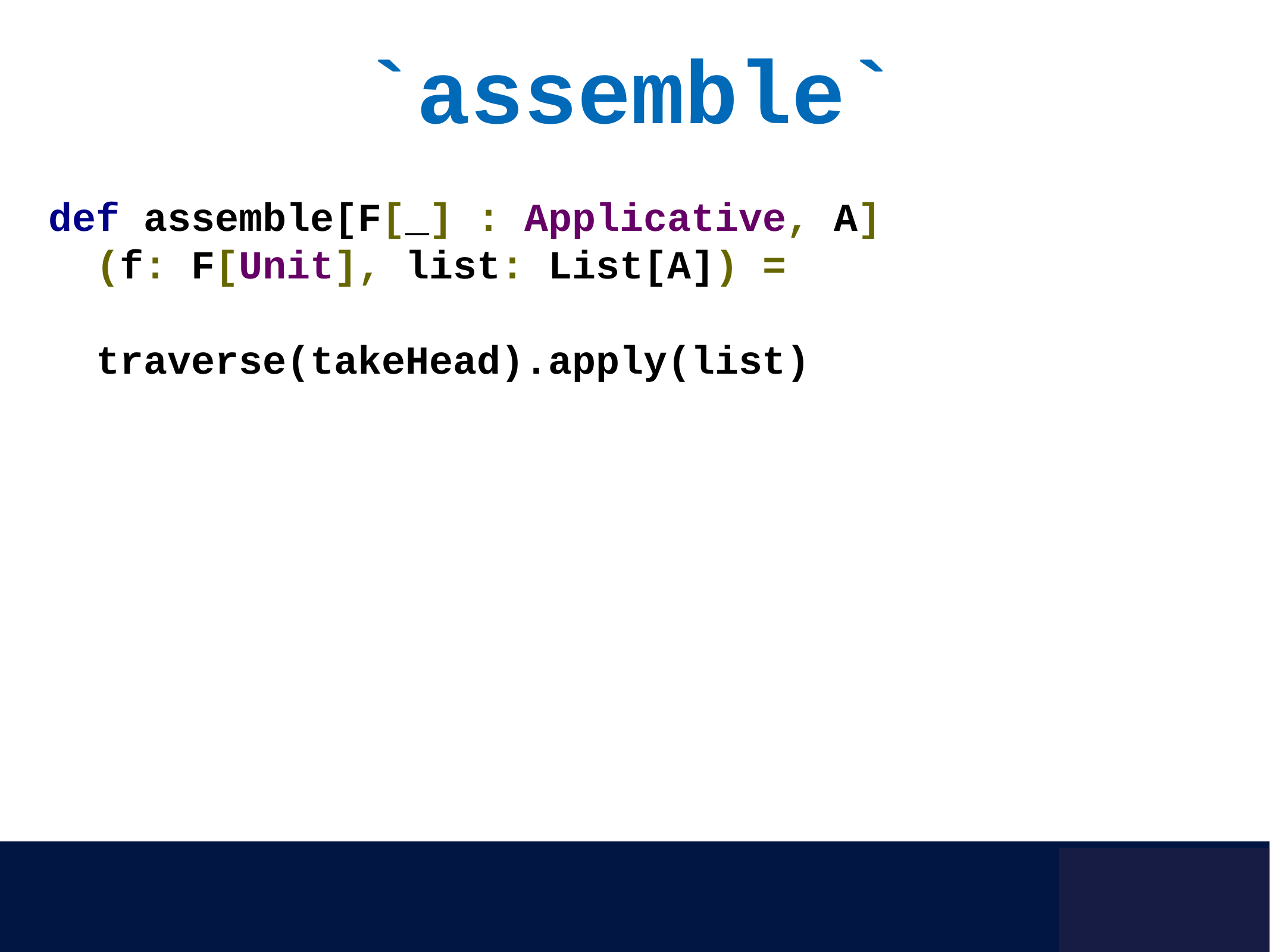

`assemble`
def assemble[F[_] : Applicative, A]
  (f: F[Unit], list: List[A]) =

  traverse(takeHead).apply(list)